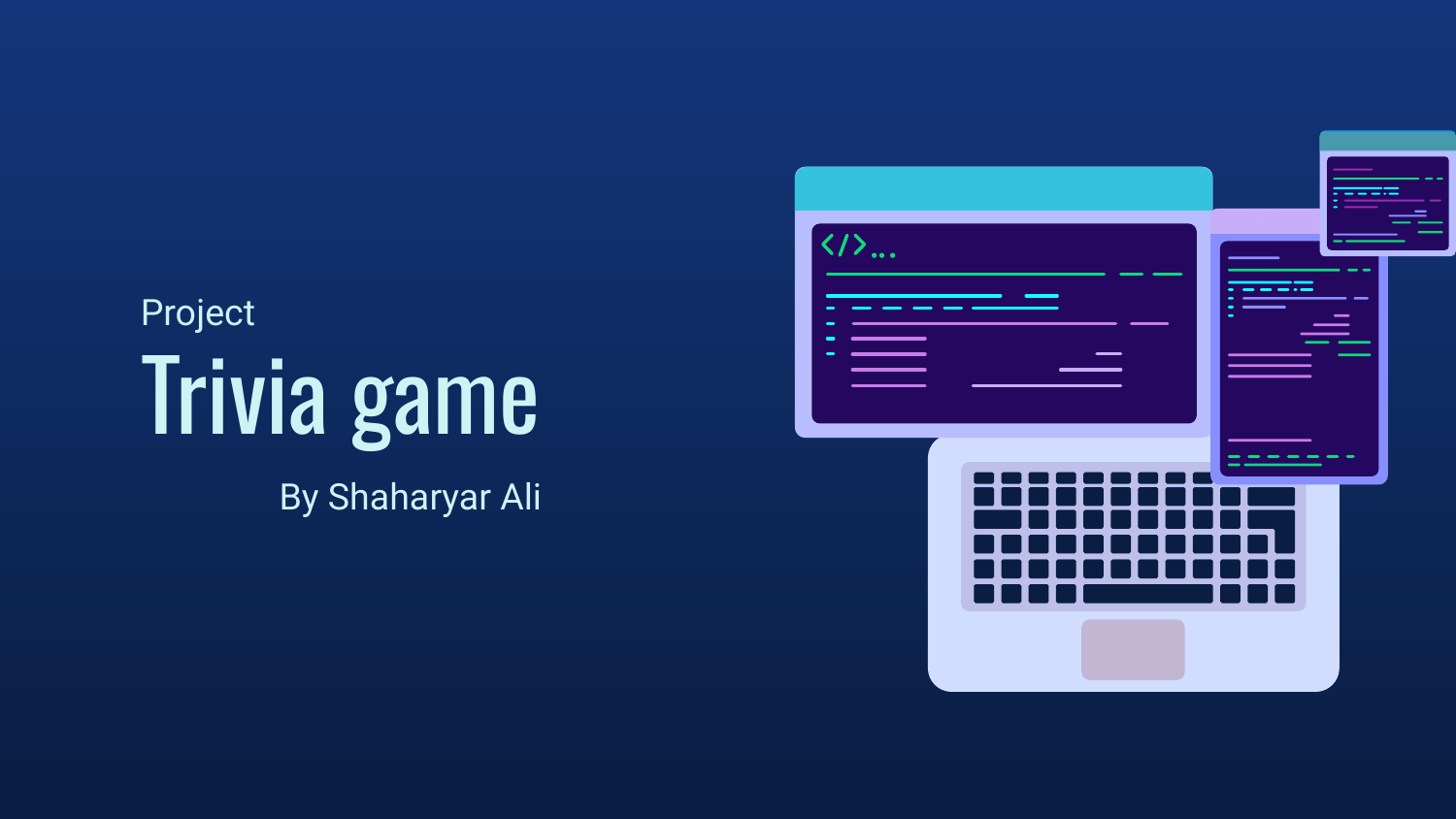

Project

# Trivia game

By Shaharyar Ali